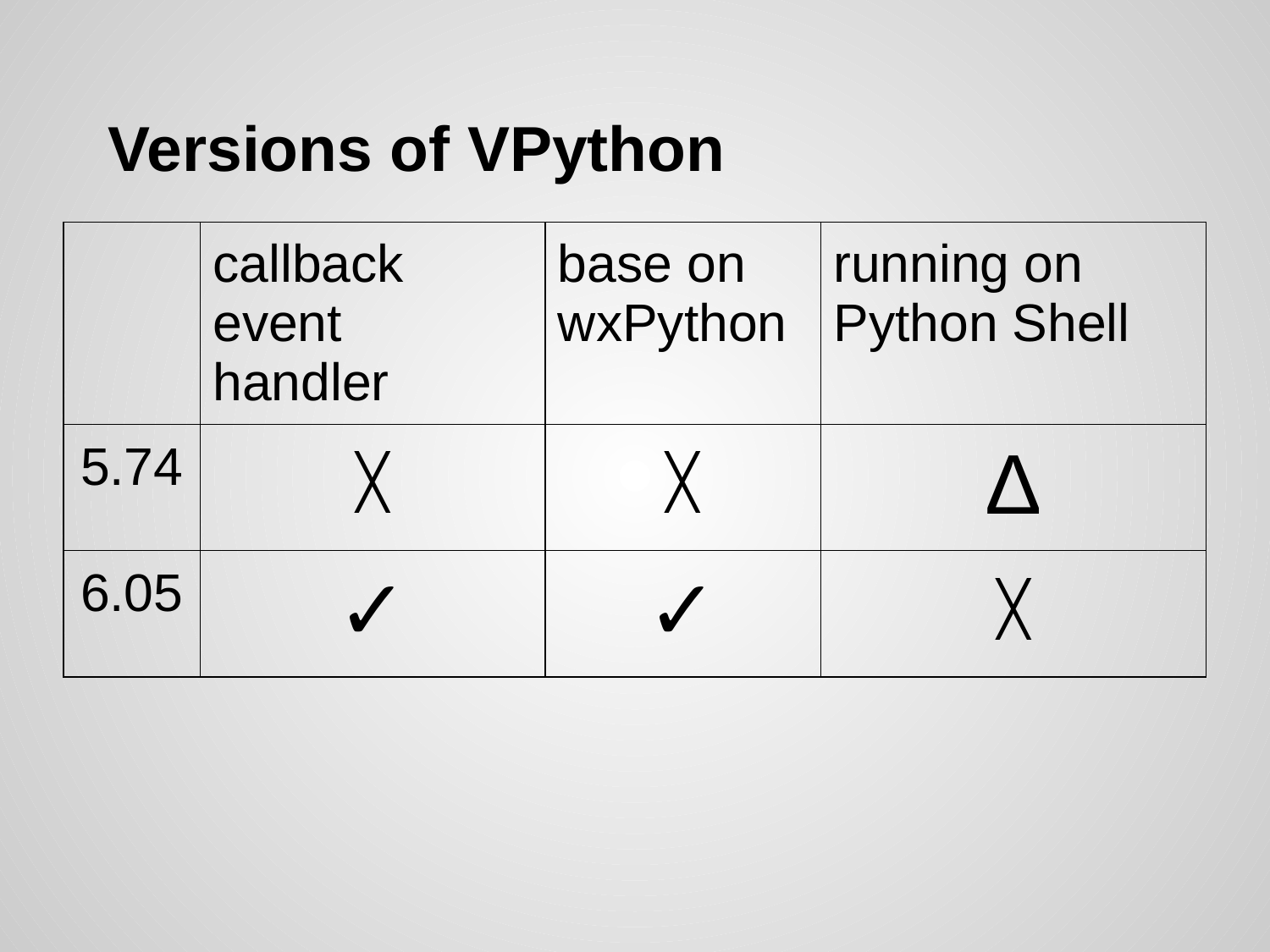

# Versions of VPython

|  | callback event handler | base on wxPython | running on Python Shell |
| --- | --- | --- | --- |
| 5.74 | ╳ | ╳ | ∆ |
| 6.05 | ✓ | ✓ | ╳ |